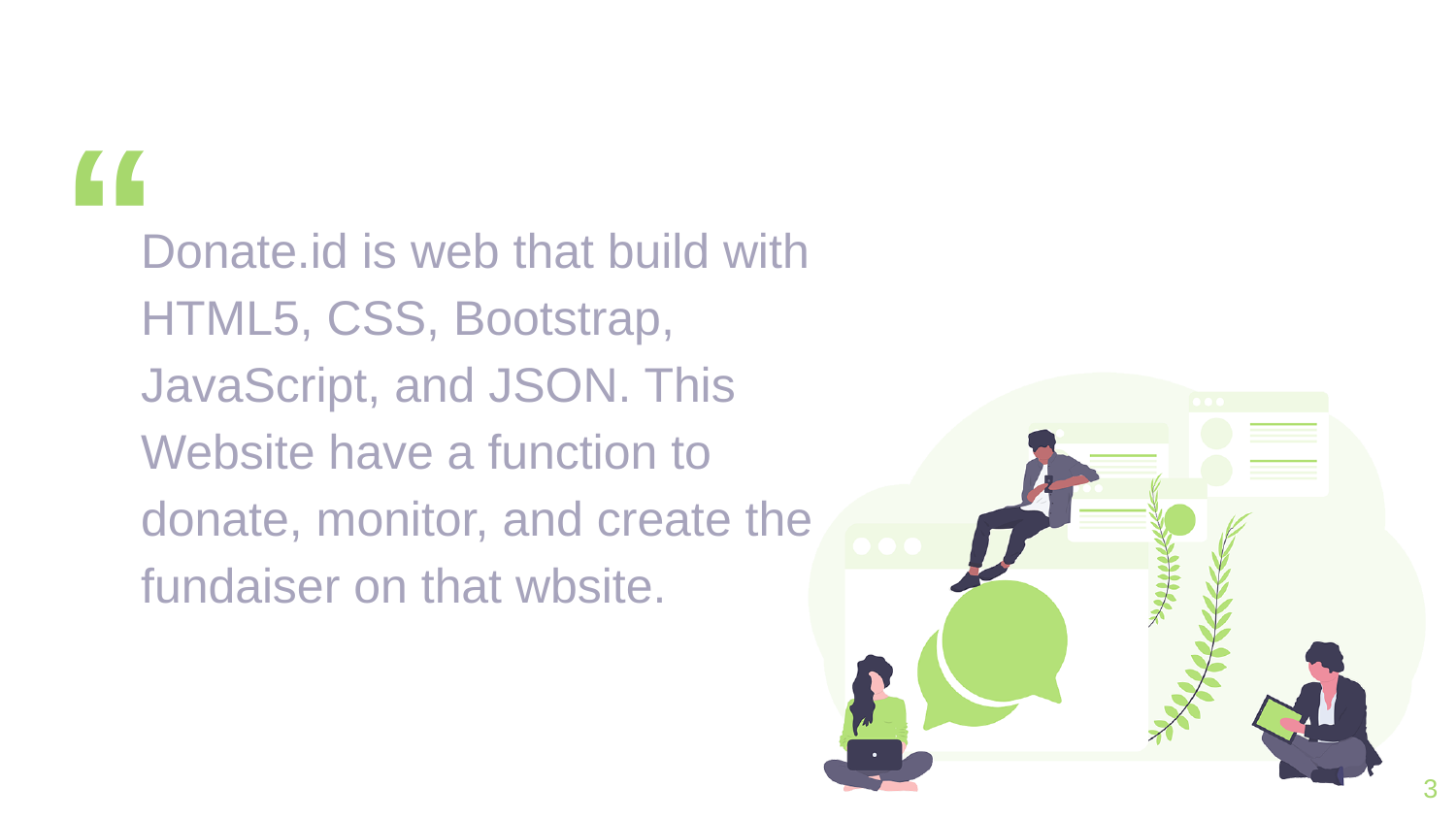

Donate.id is web that build with HTML5, CSS, Bootstrap, JavaScript, and JSON. This Website have a function to donate, monitor, and create the fundaiser on that wbsite.

3